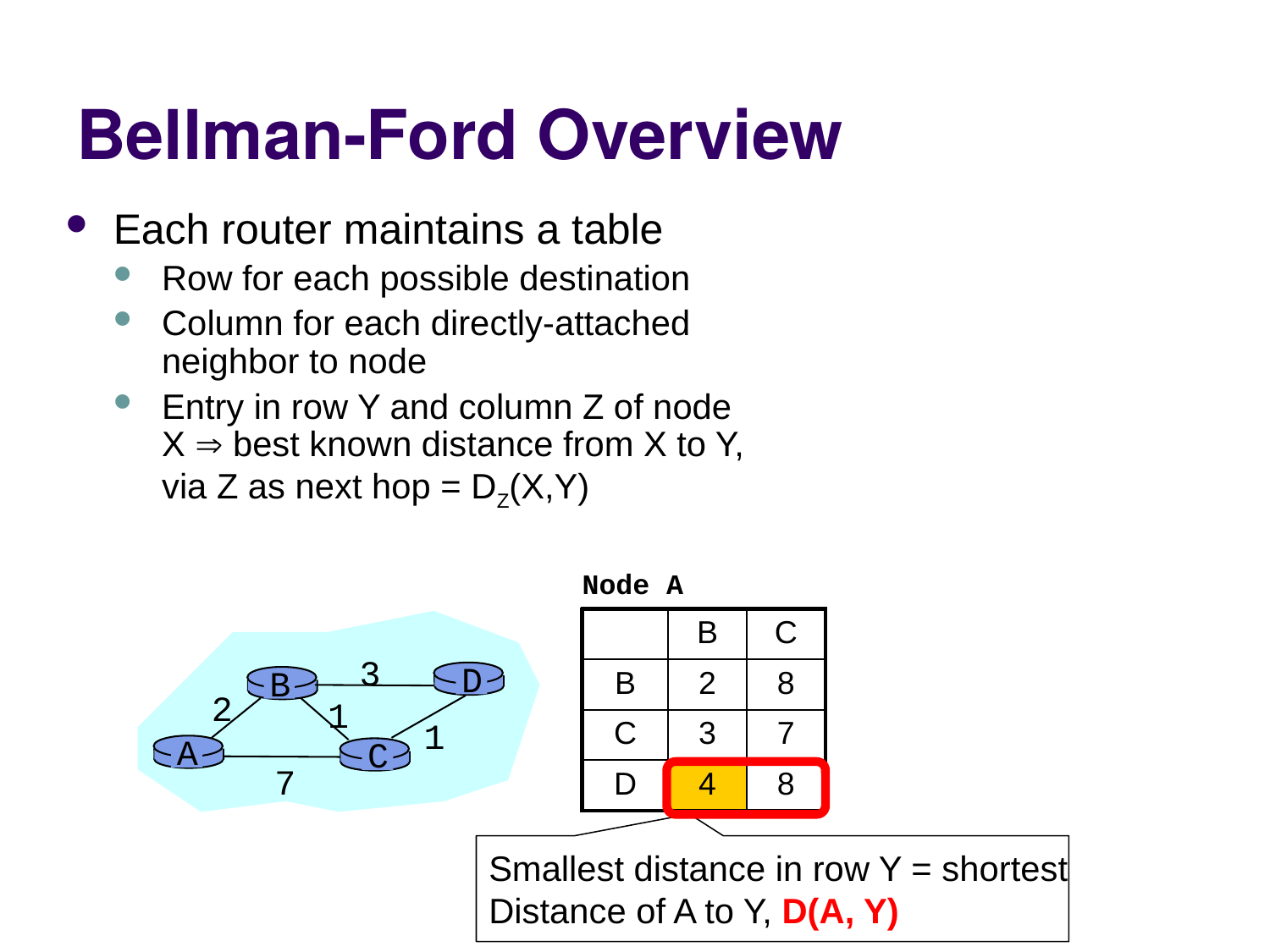

# Bellman-Ford Overview
Each router maintains a table
Row for each possible destination
Column for each directly-attached neighbor to node
Entry in row Y and column Z of node X ⇒ best known distance from X to Y, via Z as next hop = DZ(X,Y)
Node A
|  | B | C |
| --- | --- | --- |
| B | 2 | 8 |
| C | 3 | 7 |
| D | 4 | 8 |

3
D

B

2

1

1
A

C

7

Smallest distance in row Y = shortest
Distance of A to Y, D(A, Y)